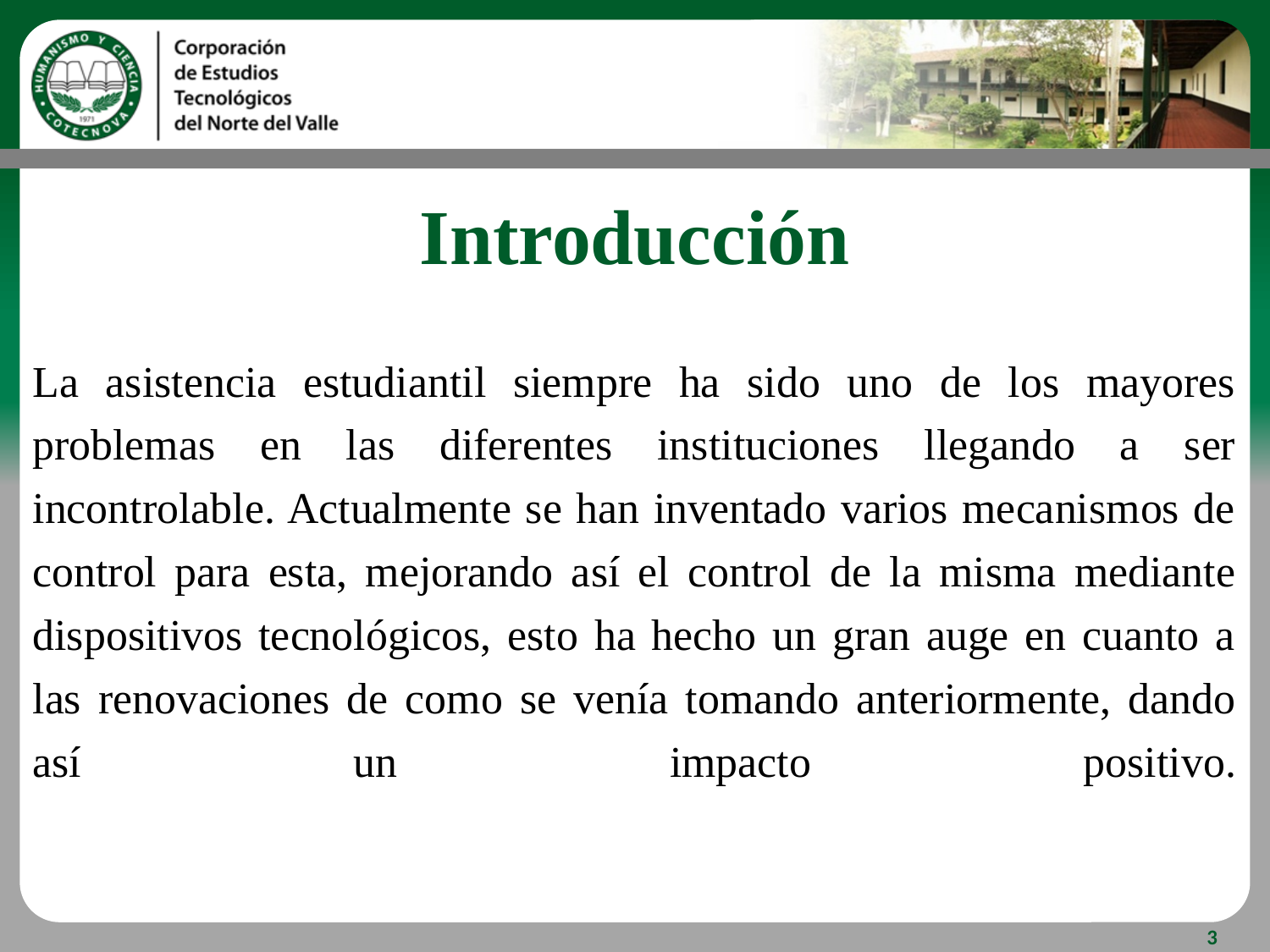

# Introducción
La asistencia estudiantil siempre ha sido uno de los mayores problemas en las diferentes instituciones llegando a ser incontrolable. Actualmente se han inventado varios mecanismos de control para esta, mejorando así el control de la misma mediante dispositivos tecnológicos, esto ha hecho un gran auge en cuanto a las renovaciones de como se venía tomando anteriormente, dando así un impacto positivo.
3